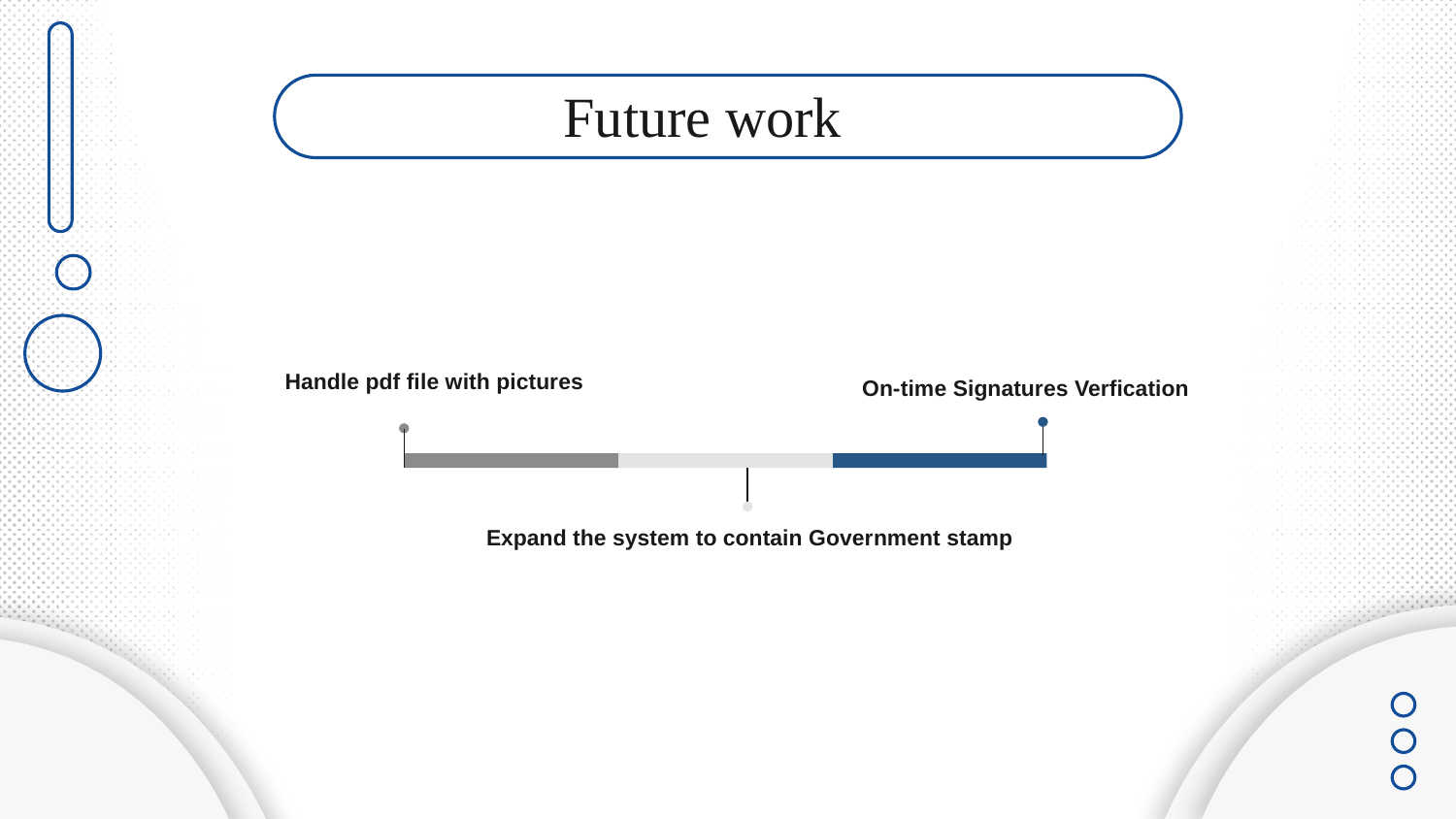

# Future work
Handle pdf file with pictures
On-time Signatures Verfication

Expand the system to contain Government stamp